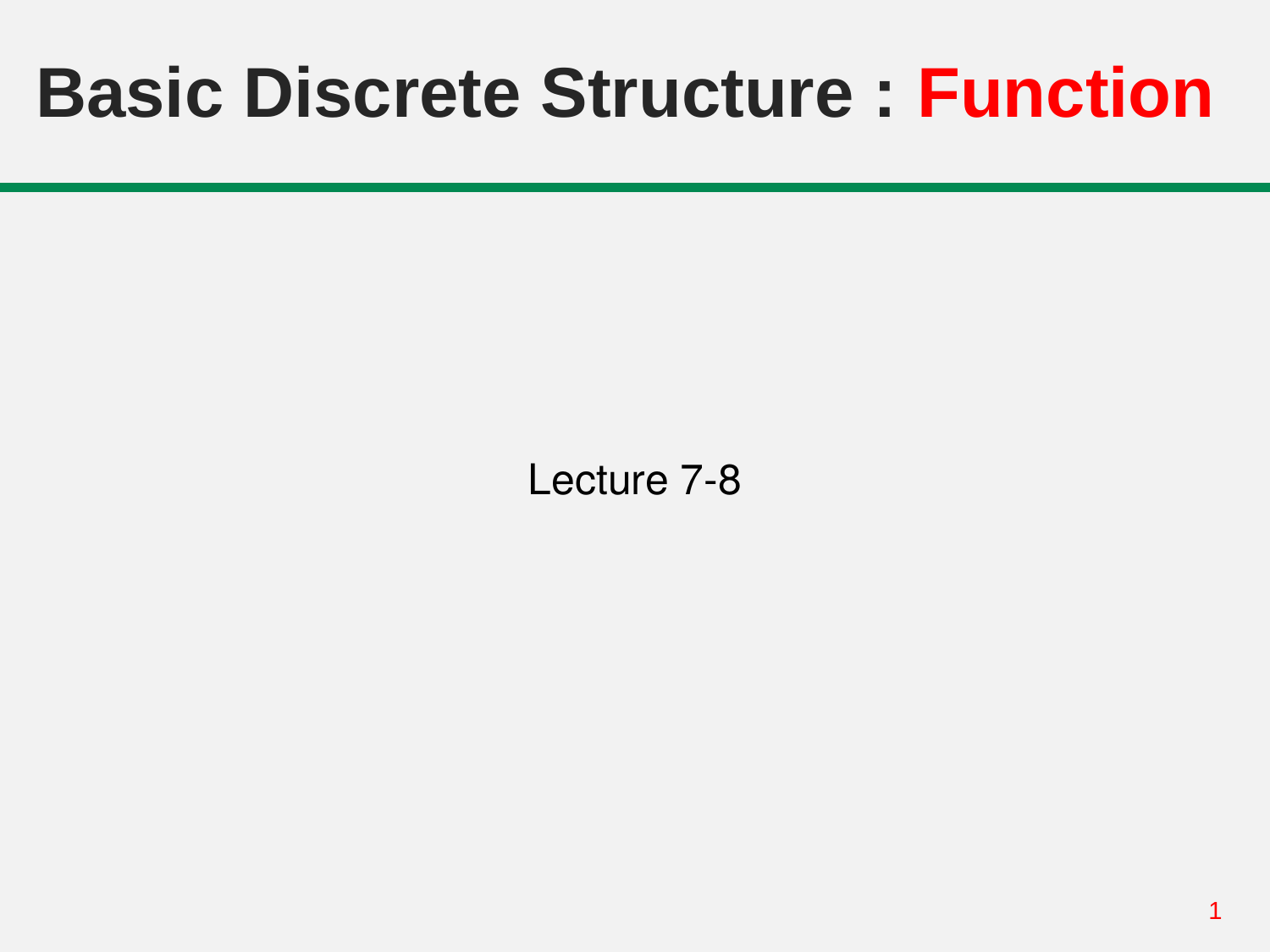

# Basic Discrete Structure : Function

Lecture 7-8